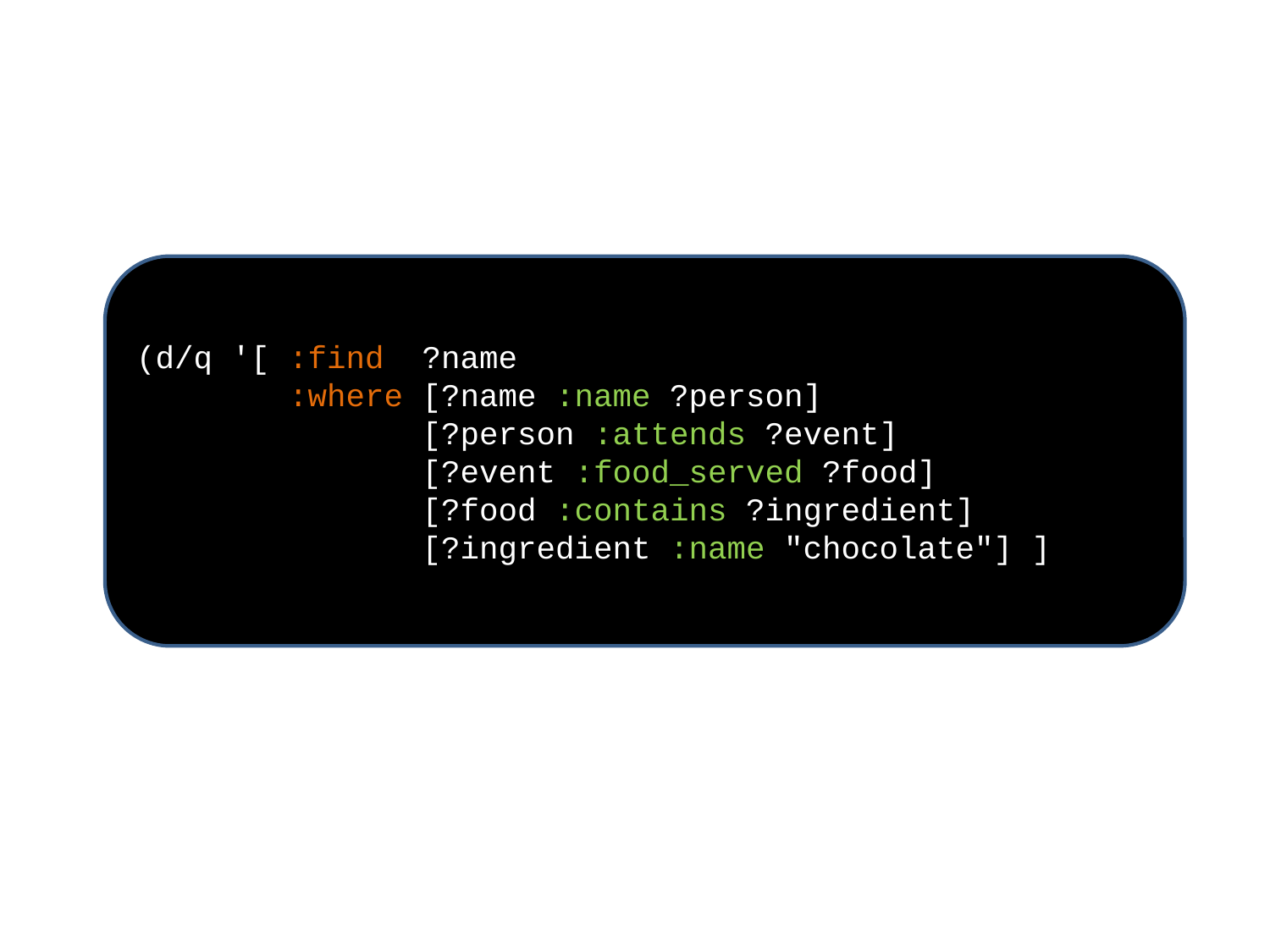

(d/q '[ :find  ?name
        :where [?name :name ?person]
               [?person :attends ?event]
               [?event :food_served ?food]
               [?food :contains ?ingredient]
               [?ingredient :name "chocolate"] ]